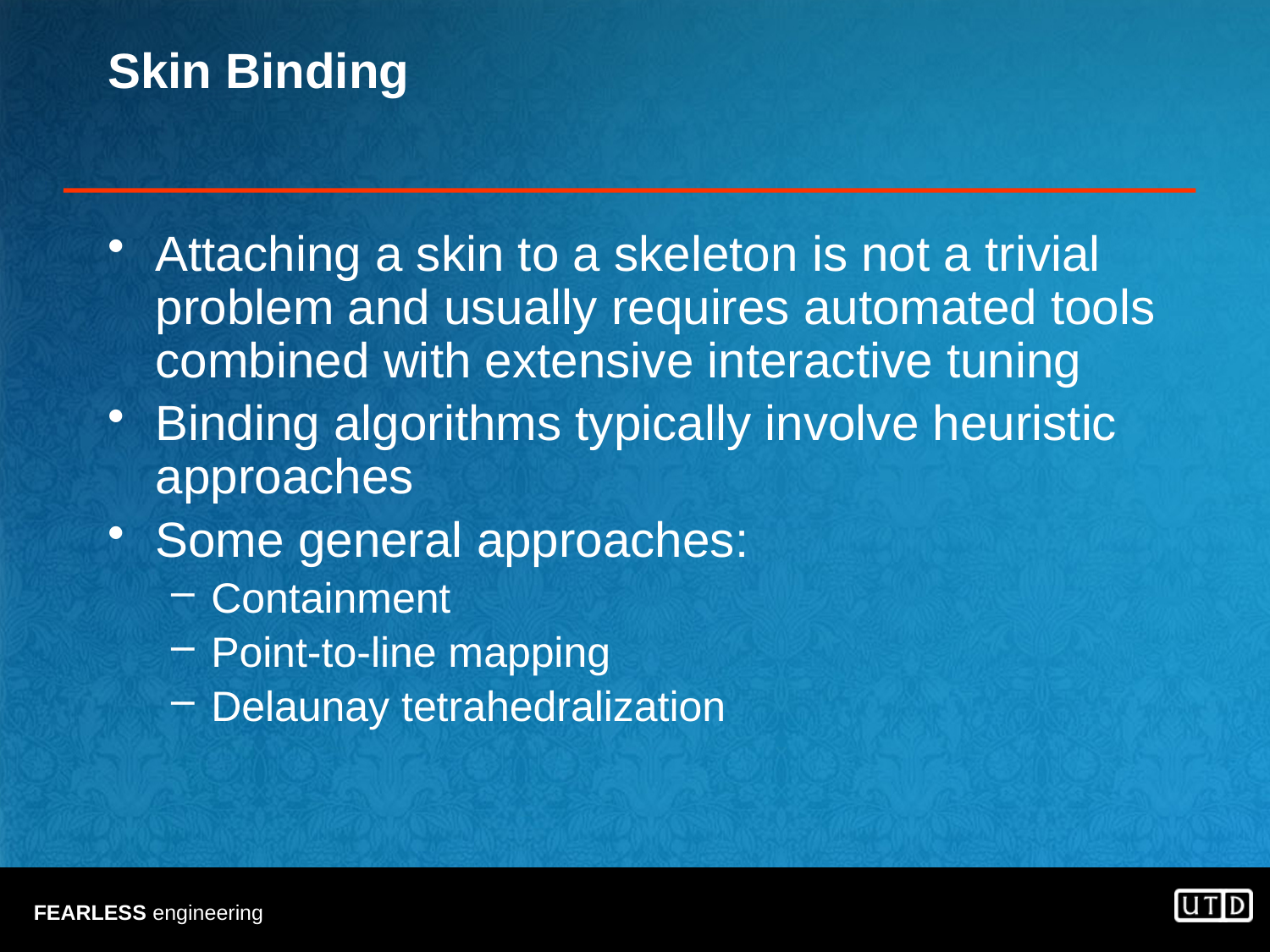

# Skin Binding

Attaching a skin to a skeleton is not a trivial problem and usually requires automated tools combined with extensive interactive tuning
Binding algorithms typically involve heuristic approaches
Some general approaches:
Containment
Point-to-line mapping
Delaunay tetrahedralization